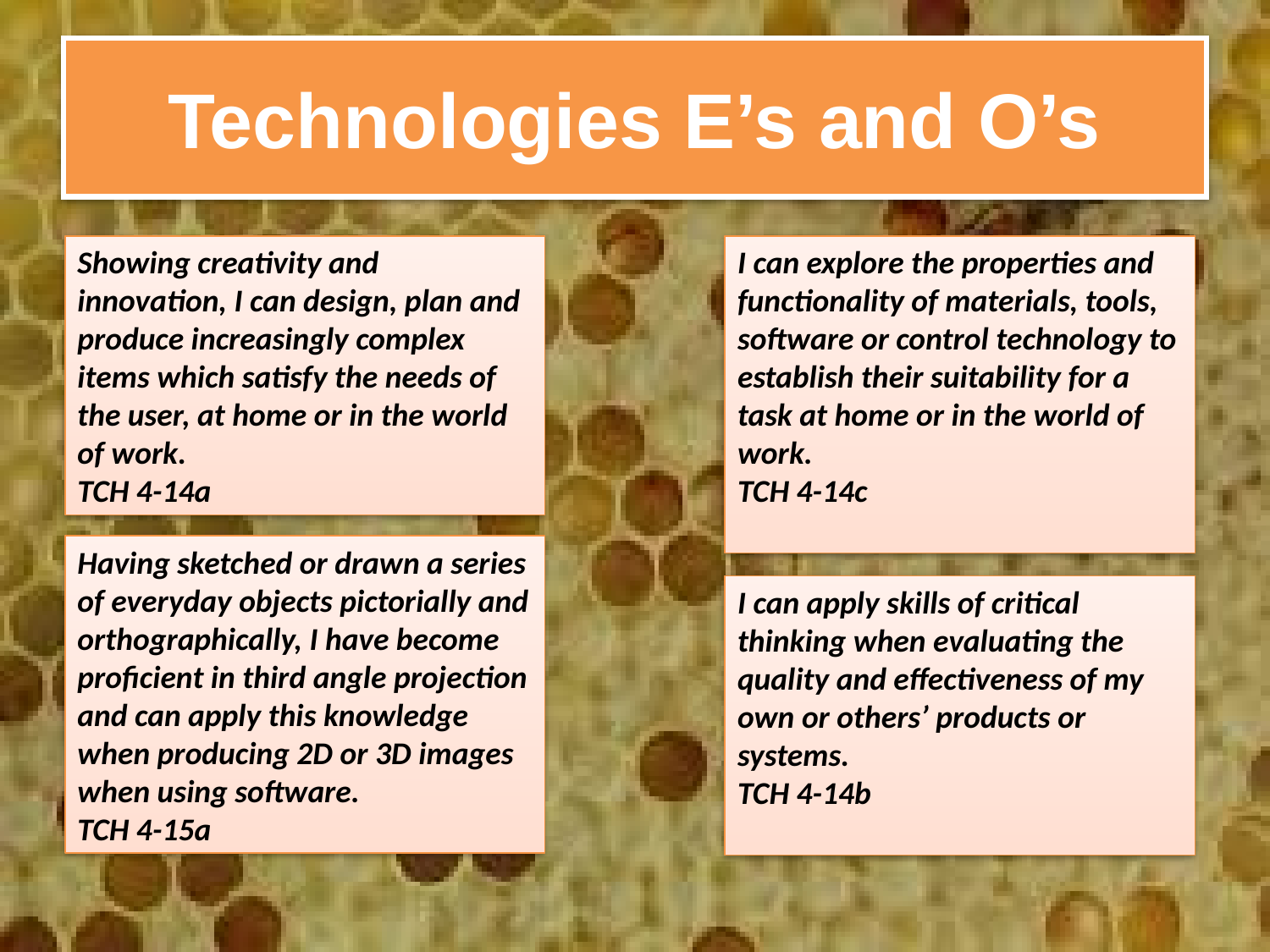

# Technologies E’s and O’s

Showing creativity and innovation, I can design, plan and produce increasingly complex items which satisfy the needs of the user, at home or in the world of work.
TCH 4-14a
I can explore the properties and functionality of materials, tools, software or control technology to establish their suitability for a task at home or in the world of work.
TCH 4-14c

Having sketched or drawn a series of everyday objects pictorially and orthographically, I have become proficient in third angle projection and can apply this knowledge when producing 2D or 3D images when using software.
TCH 4-15a
I can apply skills of critical thinking when evaluating the quality and effectiveness of my own or others’ products or systems.
TCH 4-14b